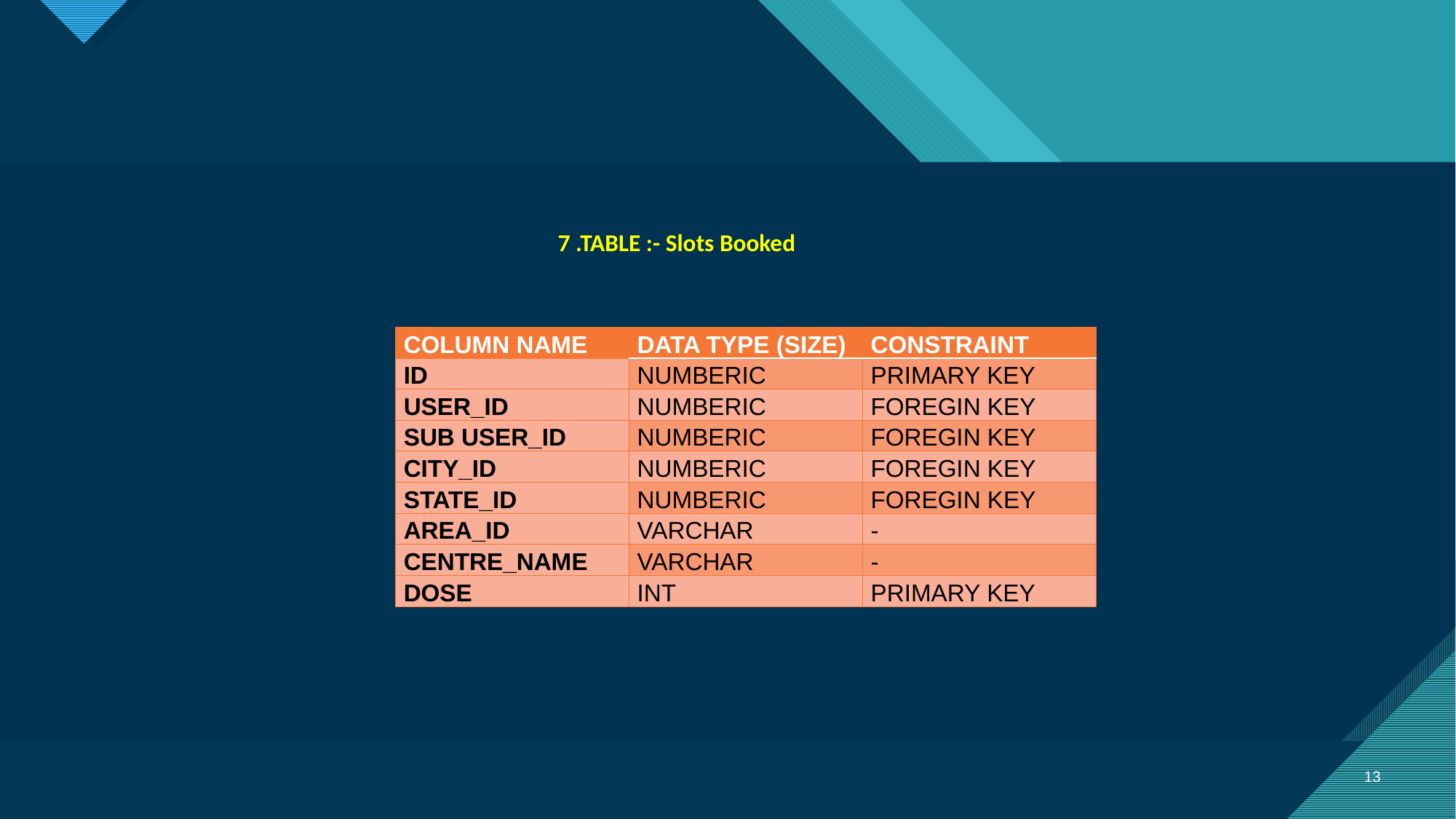

#
					7 .TABLE :- Slots Booked

| COLUMN NAME | DATA TYPE (SIZE) | CONSTRAINT |
| --- | --- | --- |
| ID | NUMBERIC | PRIMARY KEY |
| USER\_ID | NUMBERIC | FOREGIN KEY |
| SUB USER\_ID | NUMBERIC | FOREGIN KEY |
| CITY\_ID | NUMBERIC | FOREGIN KEY |
| STATE\_ID | NUMBERIC | FOREGIN KEY |
| AREA\_ID | VARCHAR | - |
| CENTRE\_NAME | VARCHAR | - |
| DOSE | INT | PRIMARY KEY |
13